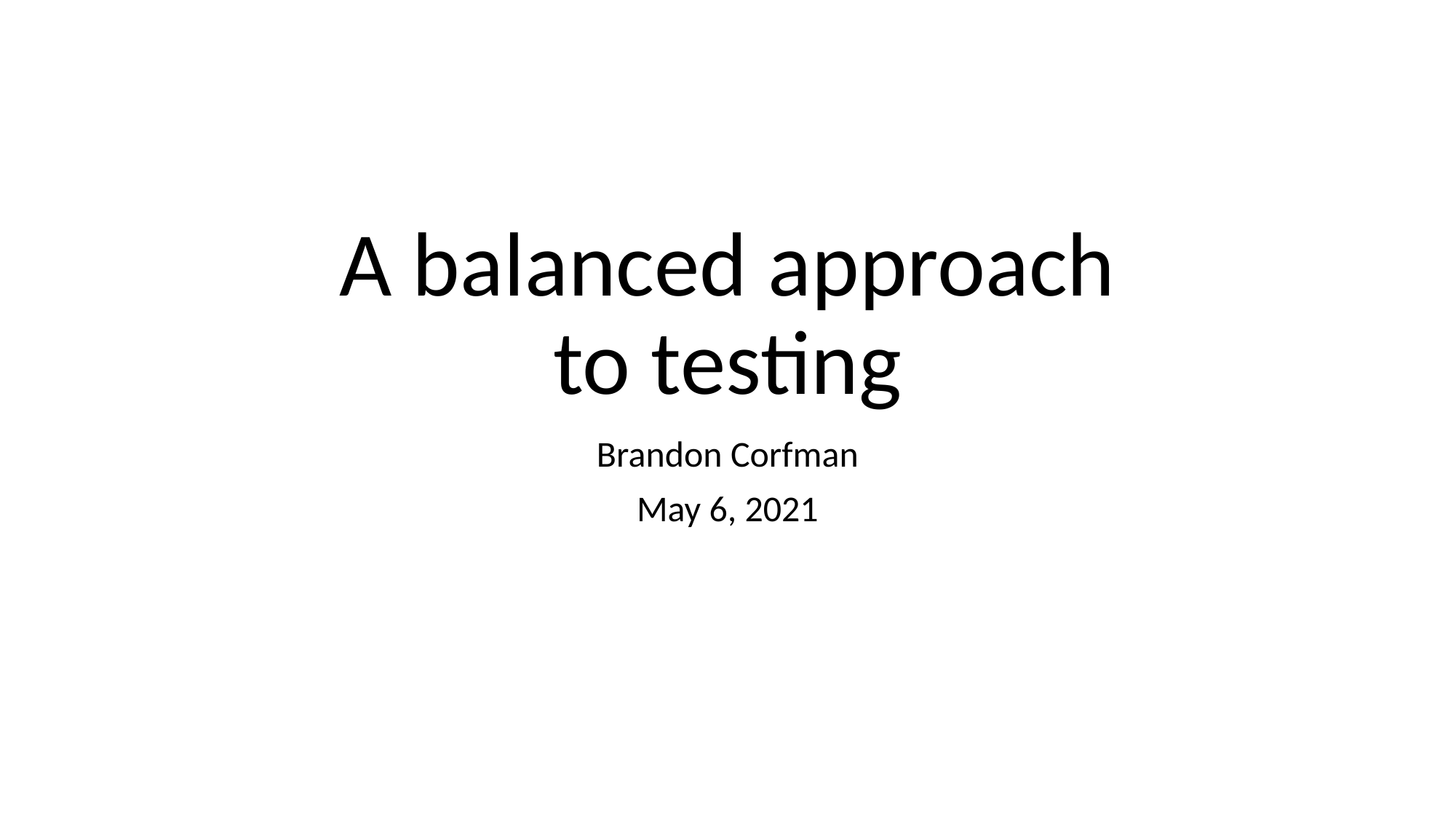

# A balanced approach to testing
Brandon Corfman
May 6, 2021